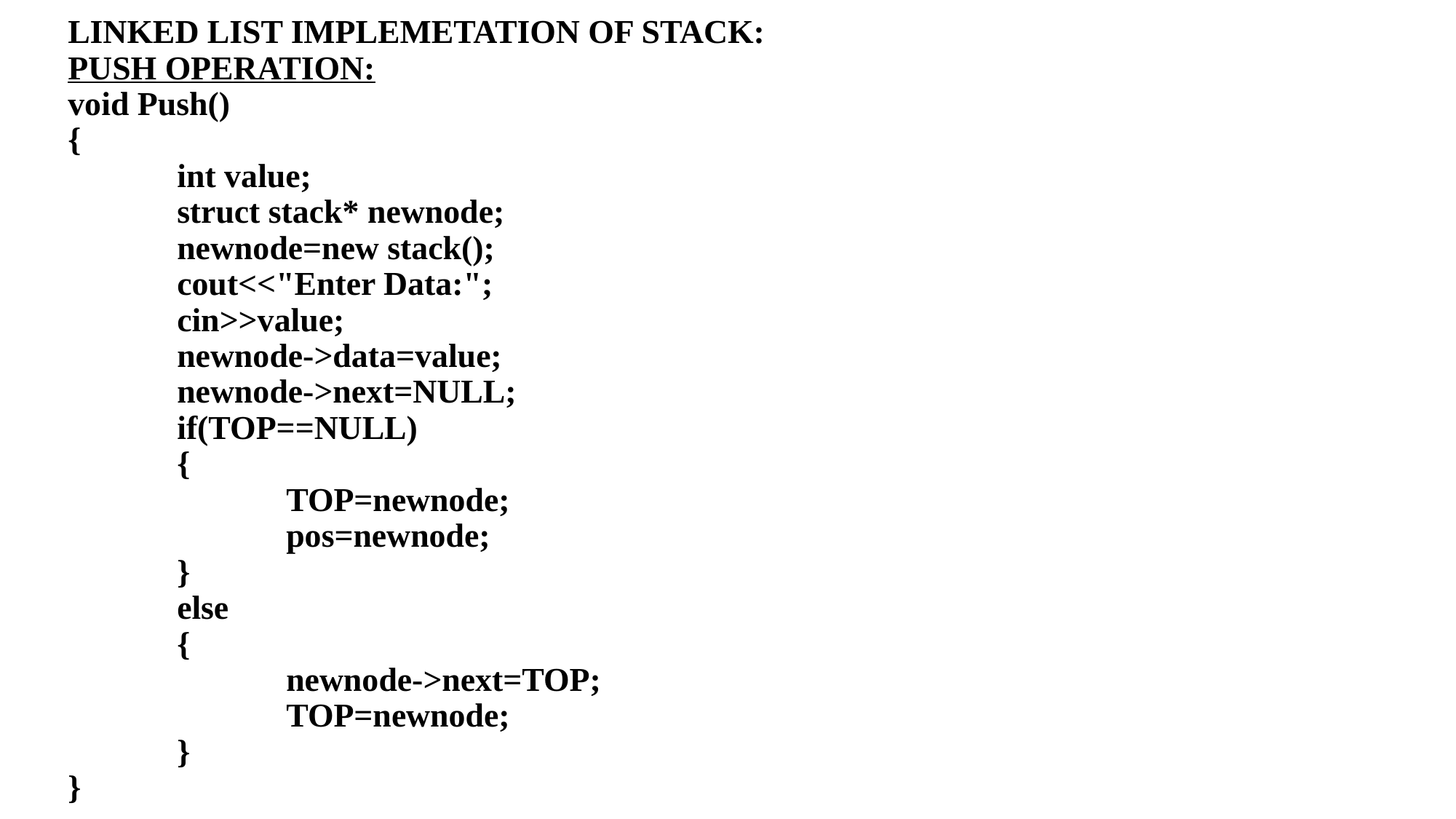

# LINKED LIST IMPLEMETATION OF STACK: PUSH OPERATION: void Push() { int value; struct stack* newnode; newnode=new stack(); cout<<"Enter Data:"; cin>>value; newnode->data=value; newnode->next=NULL; if(TOP==NULL) { TOP=newnode; pos=newnode; } else { newnode->next=TOP; TOP=newnode; } }